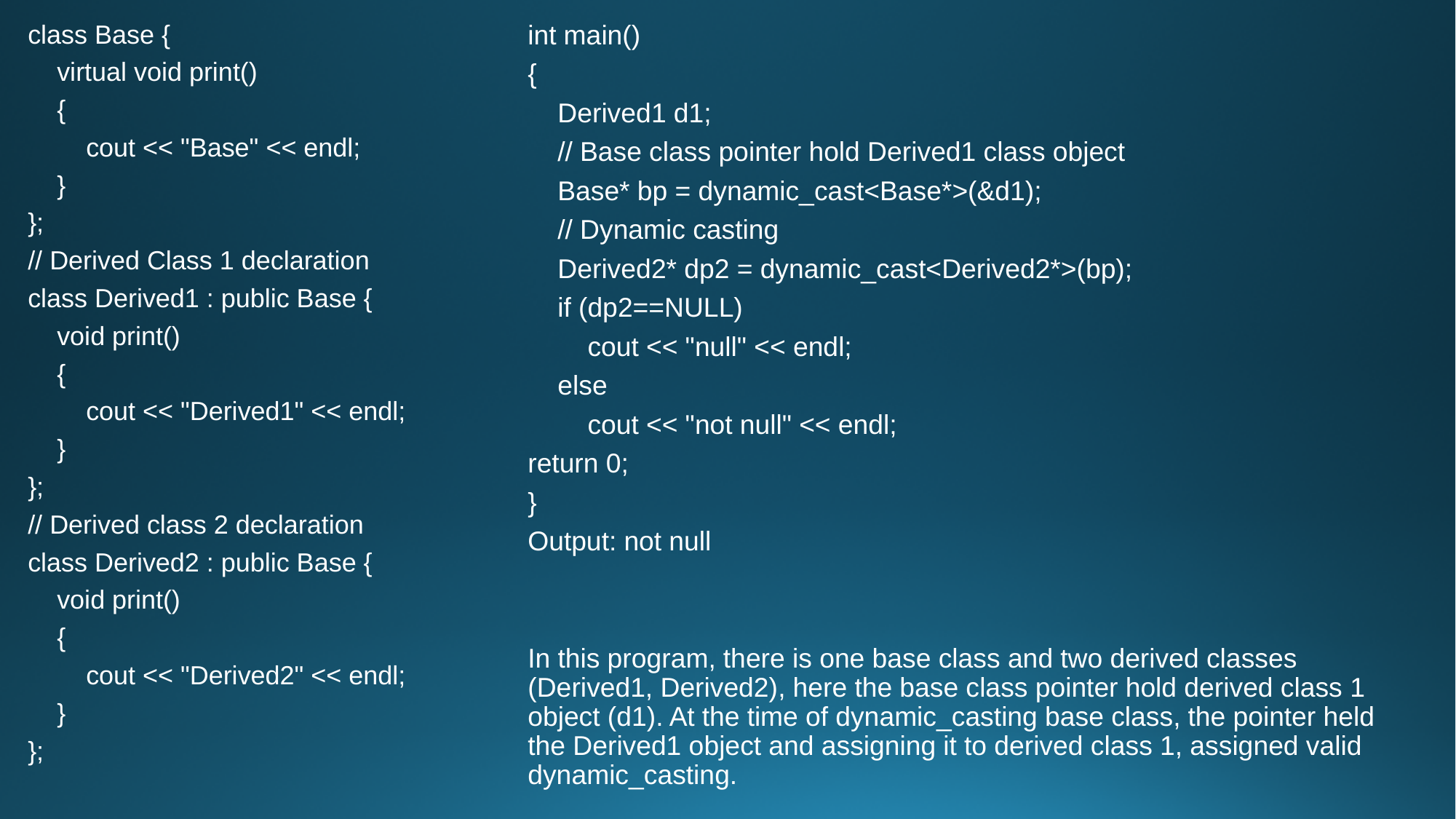

class Base {
    virtual void print()
    {
        cout << "Base" << endl;
    }
};
// Derived Class 1 declaration
class Derived1 : public Base {
    void print()
    {
        cout << "Derived1" << endl;
    }
};
// Derived class 2 declaration
class Derived2 : public Base {
    void print()
    {
        cout << "Derived2" << endl;
    }
};
int main()
{
    Derived1 d1;
    // Base class pointer hold Derived1 class object
    Base* bp = dynamic_cast<Base*>(&d1);
    // Dynamic casting
    Derived2* dp2 = dynamic_cast<Derived2*>(bp);
    if (dp2==NULL)
        cout << "null" << endl;
    else
        cout << "not null" << endl;
return 0;
}
Output: not null

In this program, there is one base class and two derived classes (Derived1, Derived2), here the base class pointer hold derived class 1 object (d1). At the time of dynamic_casting base class, the pointer held the Derived1 object and assigning it to derived class 1, assigned valid dynamic_casting.